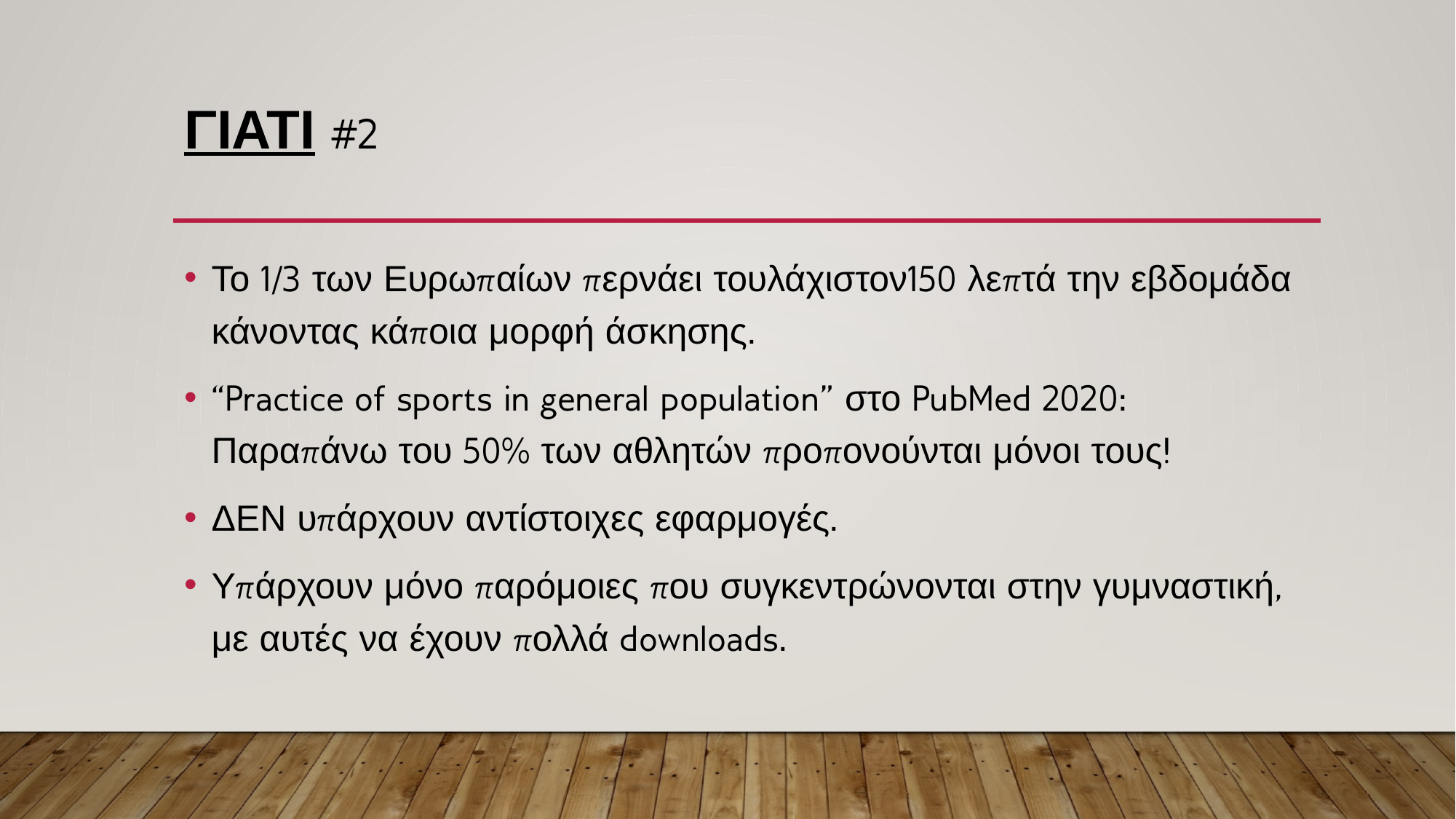

# ΓΙΑΤΙ #2
Το 1/3 των Ευρωπαίων περνάει τουλάχιστον150 λεπτά την εβδομάδα κάνοντας κάποια μορφή άσκησης.
“Practice of sports in general population” στο PubMed 2020: Παραπάνω του 50% των αθλητών προπονούνται μόνοι τους!
ΔΕΝ υπάρχουν αντίστοιχες εφαρμογές.
Υπάρχουν μόνο παρόμοιες που συγκεντρώνονται στην γυμναστική, με αυτές να έχουν πολλά downloads.